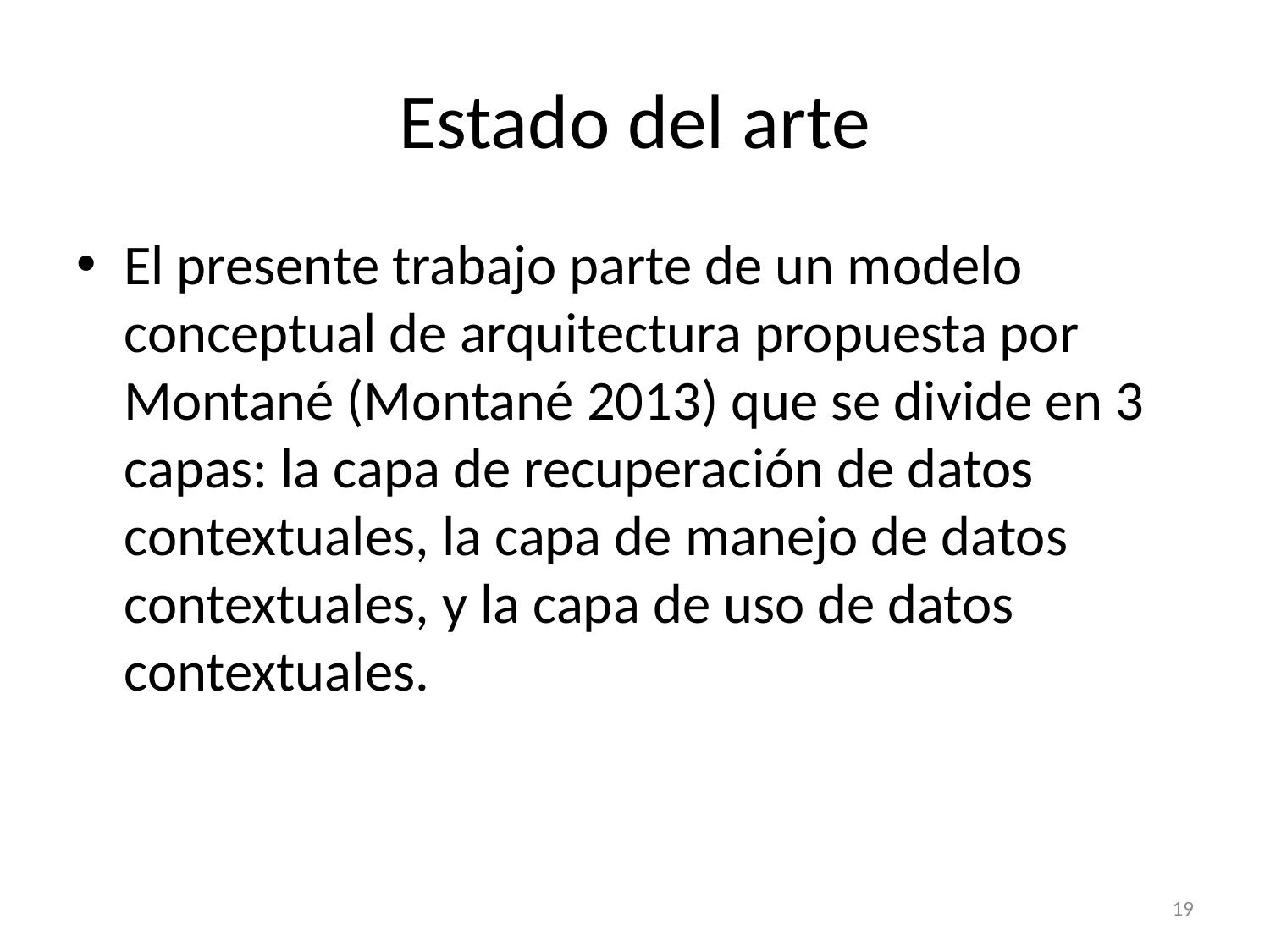

# Estado del arte
El presente trabajo parte de un modelo conceptual de arquitectura propuesta por Montané (Montané 2013) que se divide en 3 capas: la capa de recuperación de datos contextuales, la capa de manejo de datos contextuales, y la capa de uso de datos contextuales.
19